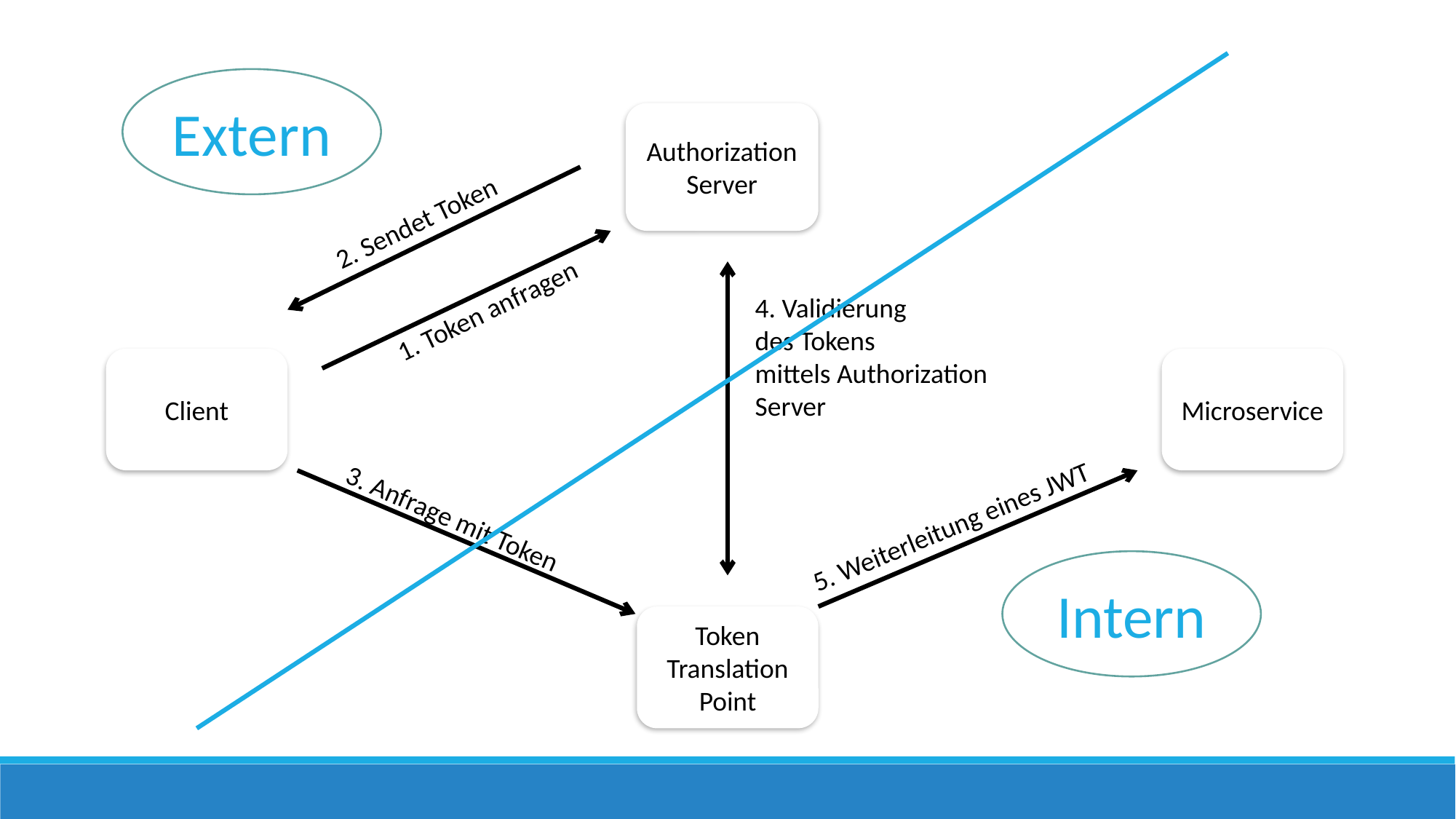

Extern
Authorization Server
2. Sendet Token
4. Validierung
des Tokens
mittels Authorization
Server
1. Token anfragen
Client
Microservice
3. Anfrage mit Token
5. Weiterleitung eines JWT
Intern
Token
Translation
Point